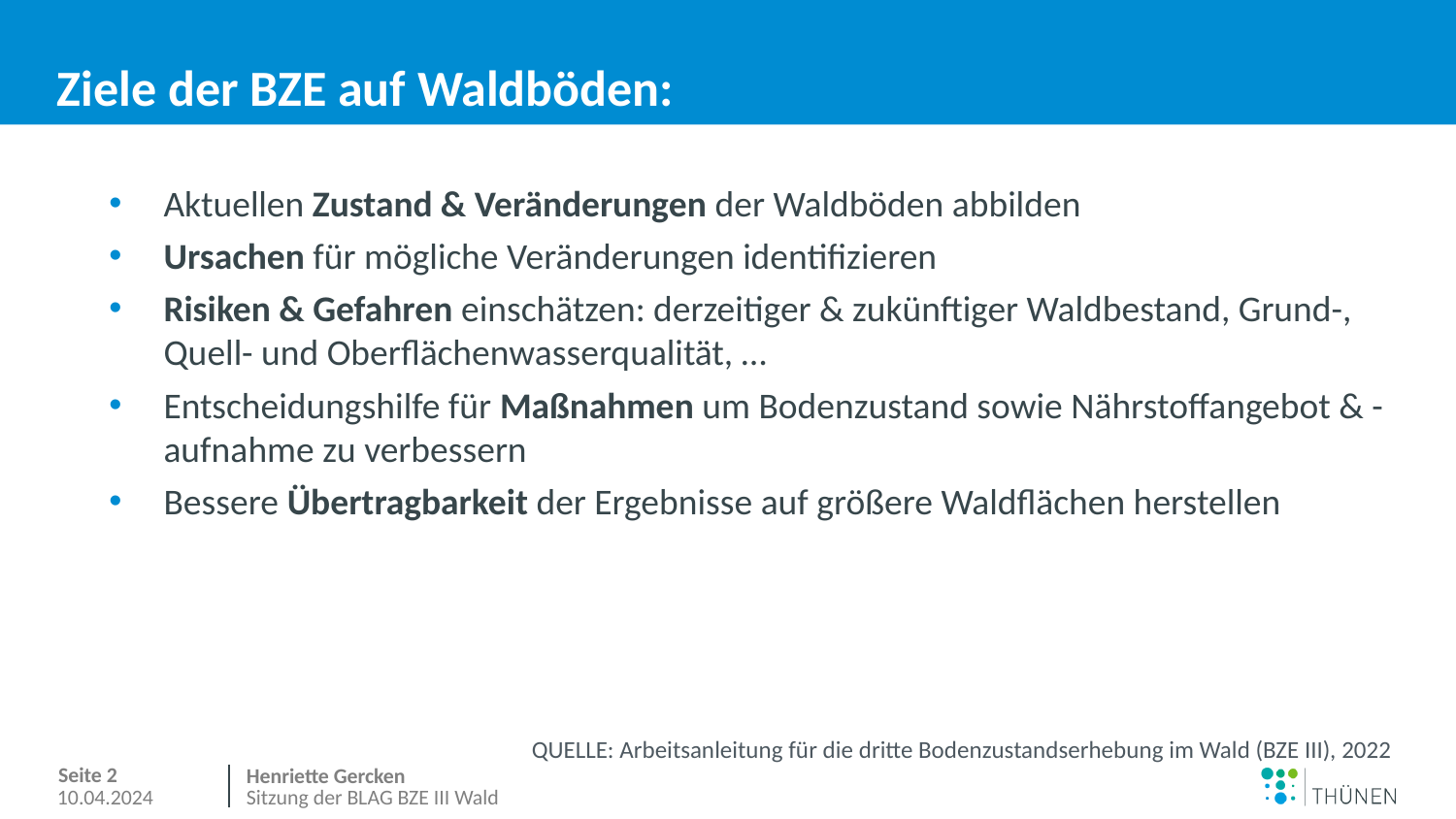

# Ziele der BZE auf Waldböden:
Aktuellen Zustand & Veränderungen der Waldböden abbilden
Ursachen für mögliche Veränderungen identifizieren
Risiken & Gefahren einschätzen: derzeitiger & zukünftiger Waldbestand, Grund-, Quell- und Oberflächenwasserqualität, …
Entscheidungshilfe für Maßnahmen um Bodenzustand sowie Nährstoffangebot & -aufnahme zu verbessern
Bessere Übertragbarkeit der Ergebnisse auf größere Waldflächen herstellen
QUELLE: Arbeitsanleitung für die dritte Bodenzustandserhebung im Wald (BZE III), 2022